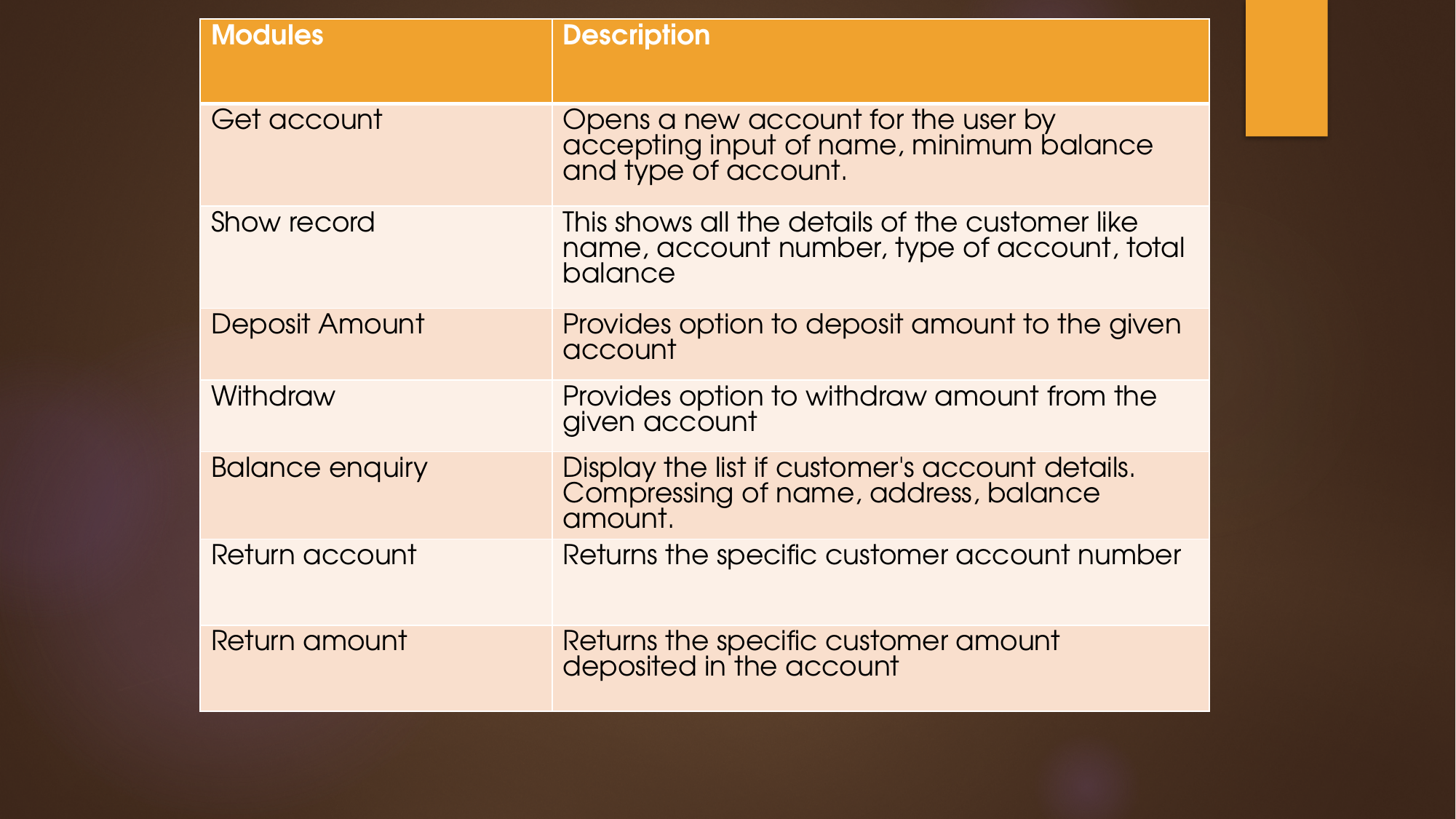

| Modules | Description |
| --- | --- |
| Get account | Opens a new account for the user by accepting input of name, minimum balance and type of account. |
| Show record | This shows all the details of the customer like name, account number, type of account, total balance |
| Deposit Amount | Provides option to deposit amount to the given account |
| Withdraw | Provides option to withdraw amount from the given account |
| Balance enquiry | Display the list if customer's account details. Compressing of name, address, balance amount. |
| Return account | Returns the specific customer account number |
| Return amount | Returns the specific customer amount deposited in the account |